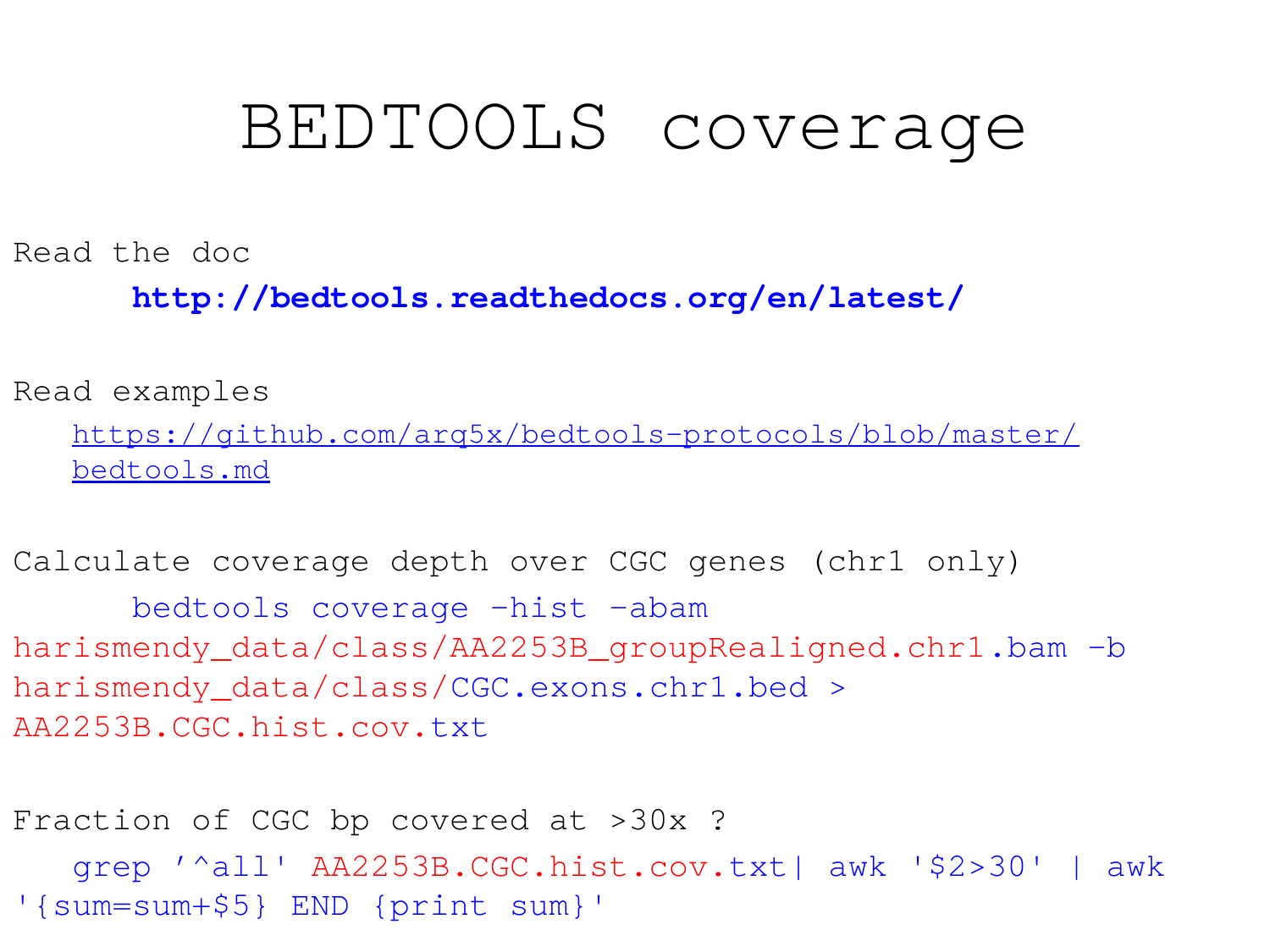

# BEDTOOLS coverage
Read the doc
	http://bedtools.readthedocs.org/en/latest/

Read examples
https://github.com/arq5x/bedtools-protocols/blob/master/bedtools.md

Calculate coverage depth over CGC genes (chr1 only)
	bedtools coverage -hist -abam harismendy_data/class/AA2253B_groupRealigned.chr1.bam -b harismendy_data/class/CGC.exons.chr1.bed > AA2253B.CGC.hist.cov.txt

Fraction of CGC bp covered at >30x ?
   grep ’^all' AA2253B.CGC.hist.cov.txt| awk '$2>30' | awk '{sum=sum+$5} END {print sum}'